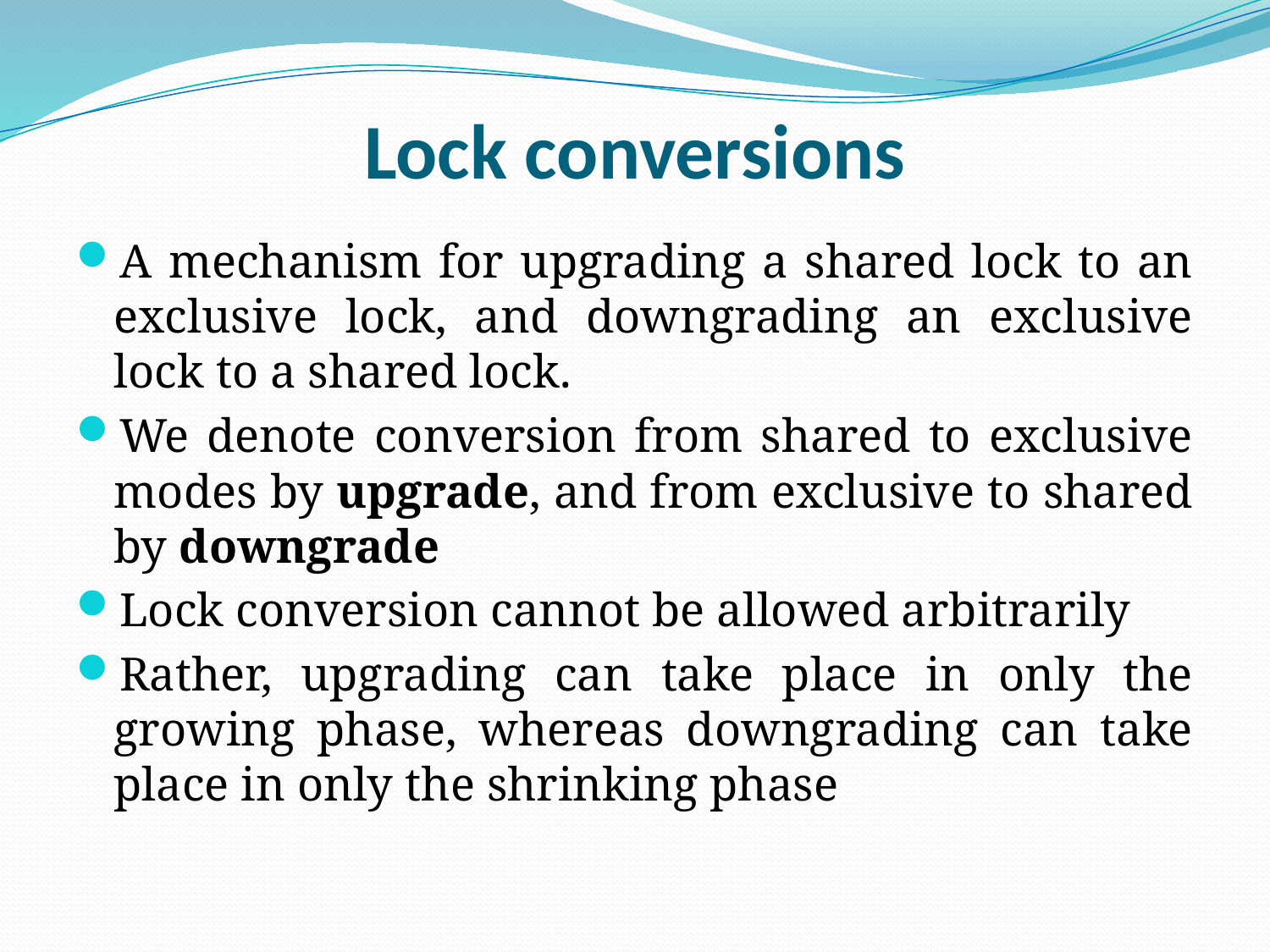

# Lock conversions
A mechanism for upgrading a shared lock to an exclusive lock, and downgrading an exclusive lock to a shared lock.
We denote conversion from shared to exclusive modes by upgrade, and from exclusive to shared by downgrade
Lock conversion cannot be allowed arbitrarily
Rather, upgrading can take place in only the growing phase, whereas downgrading can take place in only the shrinking phase